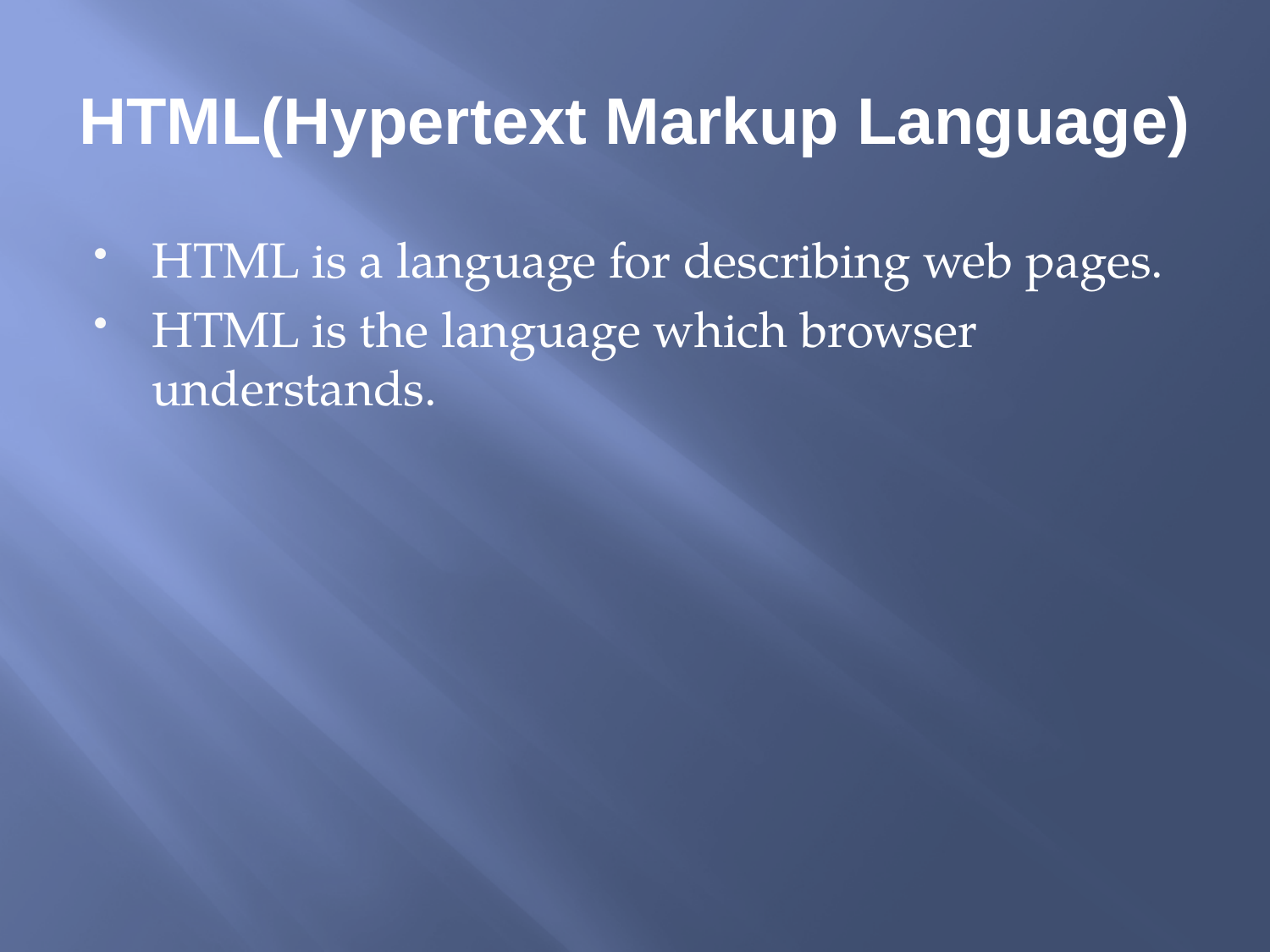

# HTML(Hypertext Markup Language)
HTML is a language for describing web pages.
HTML is the language which browser understands.